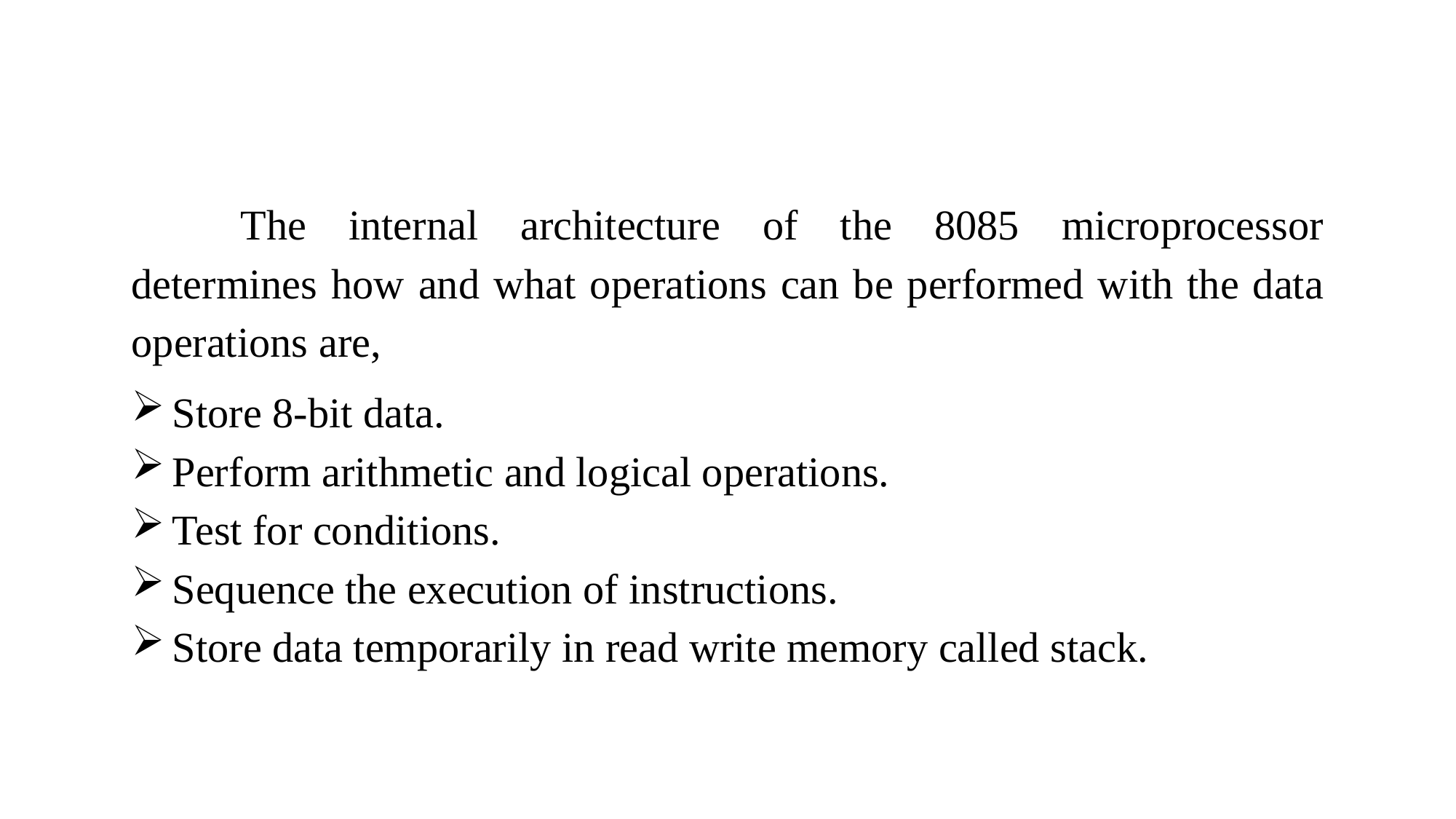

The internal architecture of the 8085 microprocessor determines how and what operations can be performed with the data operations are,
Store 8-bit data.
Perform arithmetic and logical operations.
Test for conditions.
Sequence the execution of instructions.
Store data temporarily in read write memory called stack.